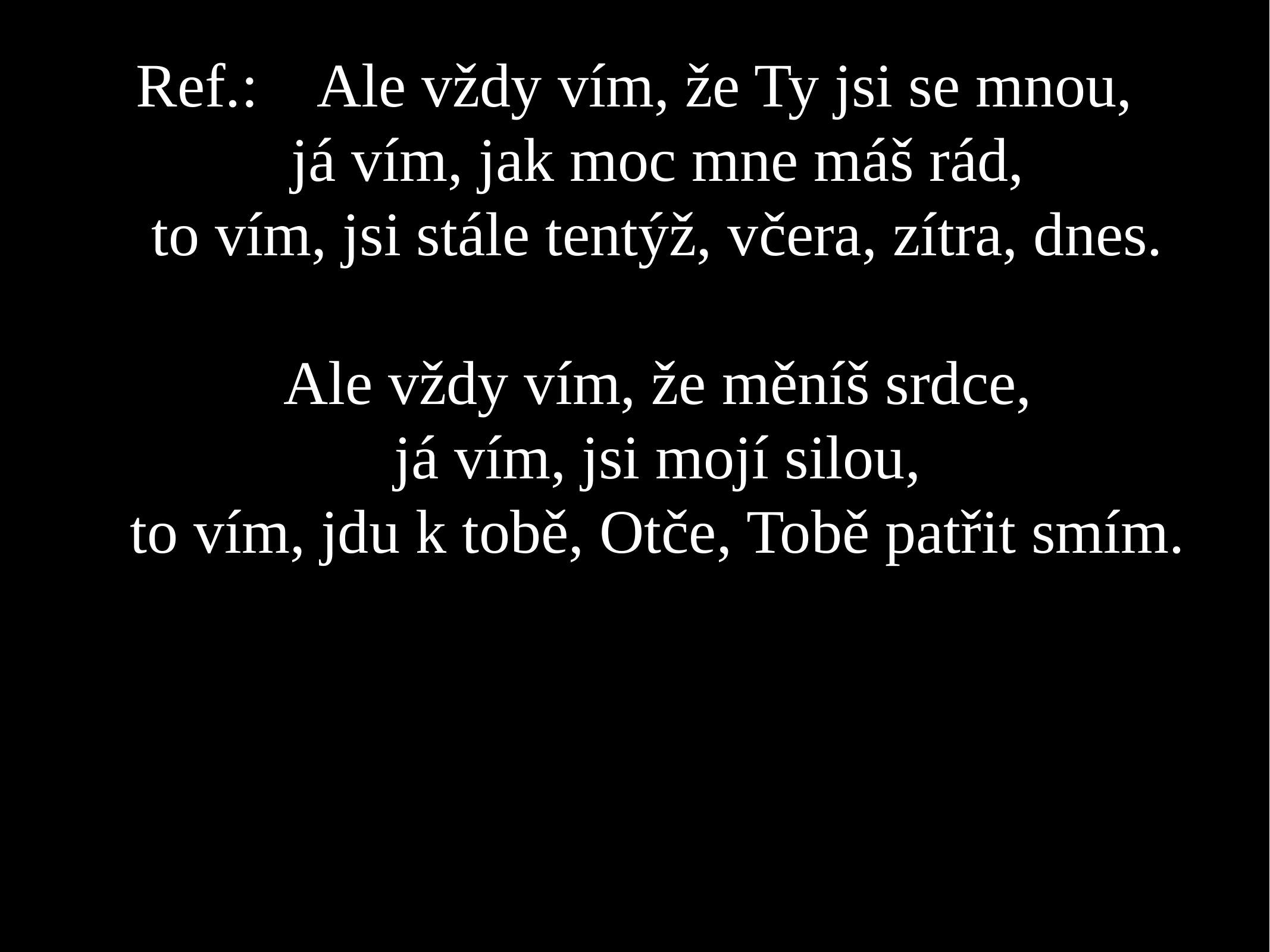

Ref.:    Ale vždy vím, že Ty jsi se mnou,
   já vím, jak moc mne máš rád,
   to vím, jsi stále tentýž, včera, zítra, dnes.

   Ale vždy vím, že měníš srdce,
   já vím, jsi mojí silou,
   to vím, jdu k tobě, Otče, Tobě patřit smím.